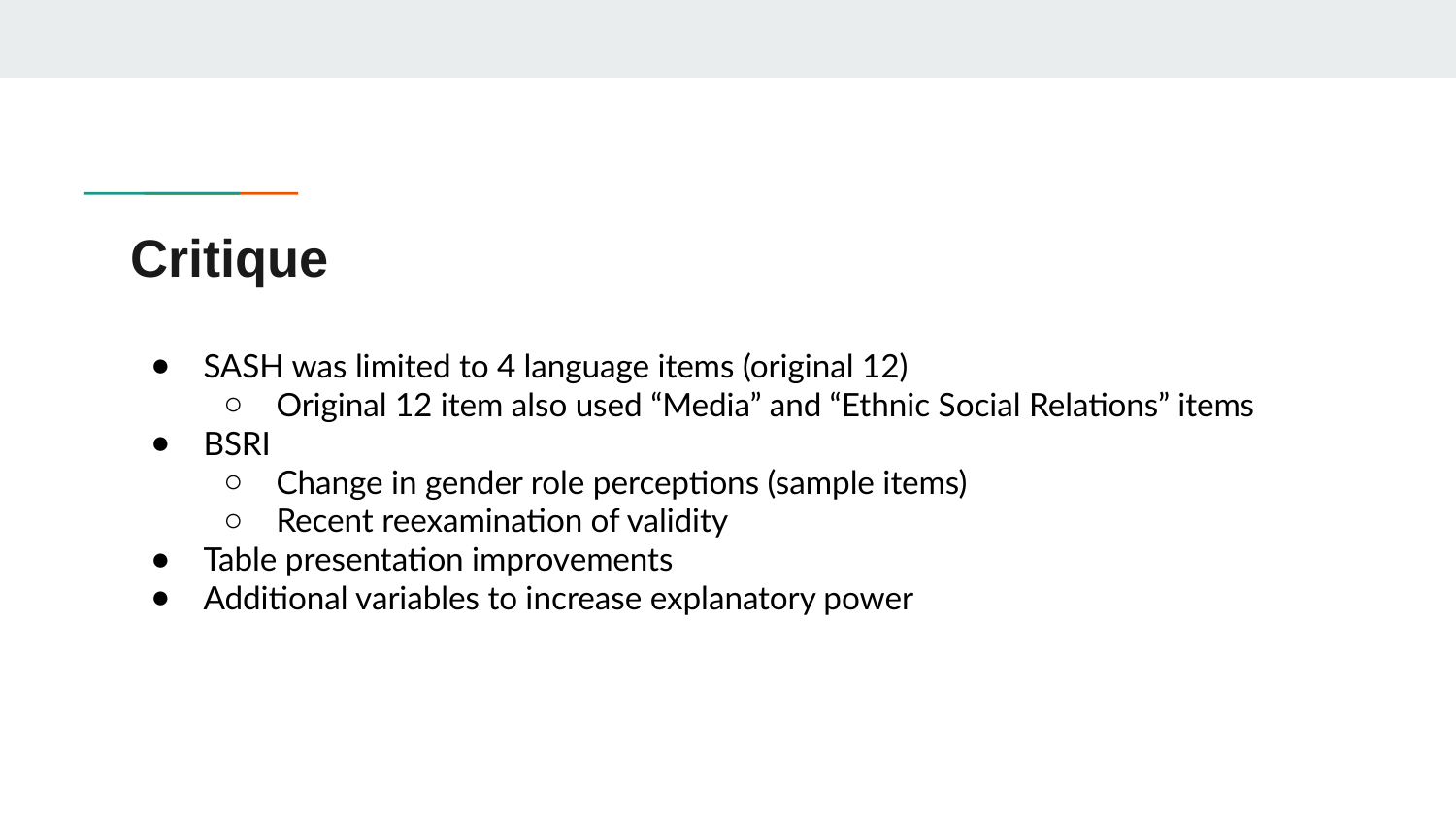

# Critique
SASH was limited to 4 language items (original 12)
Original 12 item also used “Media” and “Ethnic Social Relations” items
BSRI
Change in gender role perceptions (sample items)
Recent reexamination of validity
Table presentation improvements
Additional variables to increase explanatory power